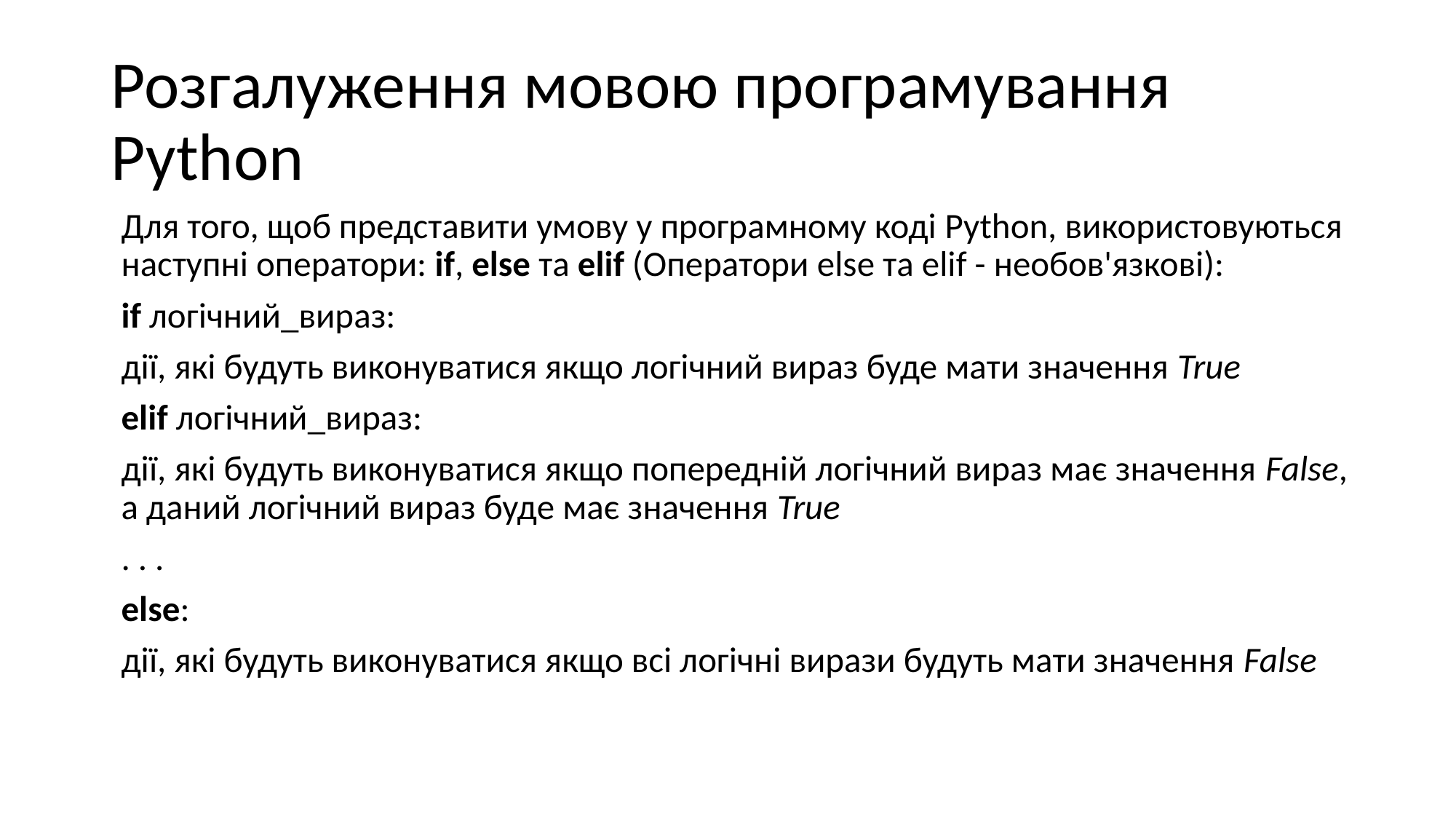

# Розгалуження мовою програмування Python
Для того, щоб представити умову у програмному коді Python, використовуються наступні оператори: if, else та elif (Оператори else та elif - необов'язкові):
if логічний_вираз:
дії, які будуть виконуватися якщо логічний вираз буде мати значення True
elif логічний_вираз:
дії, які будуть виконуватися якщо попередній логічний вираз має значення False, а даний логічний вираз буде має значення True
. . .
else:
дії, які будуть виконуватися якщо всі логічні вирази будуть мати значення False